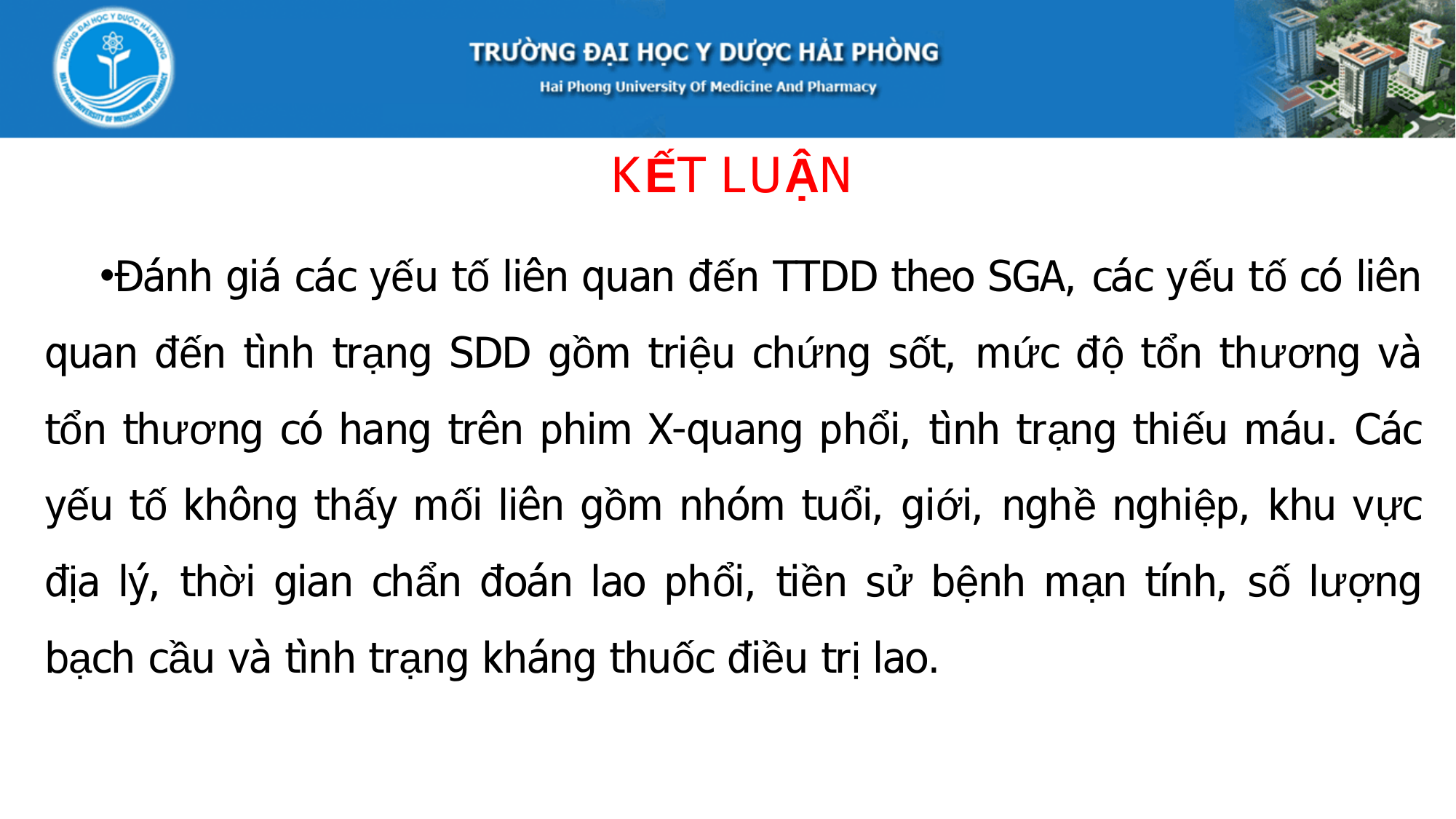

# KẾT LUẬN
Đánh giá các yếu tố liên quan đến TTDD theo SGA, các yếu tố có liên quan đến tình trạng SDD gồm triệu chứng sốt, mức độ tổn thương và tổn thương có hang trên phim X-quang phổi, tình trạng thiếu máu. Các yếu tố không thấy mối liên gồm nhóm tuổi, giới, nghề nghiệp, khu vực địa lý, thời gian chẩn đoán lao phổi, tiền sử bệnh mạn tính, số lượng bạch cầu và tình trạng kháng thuốc điều trị lao.